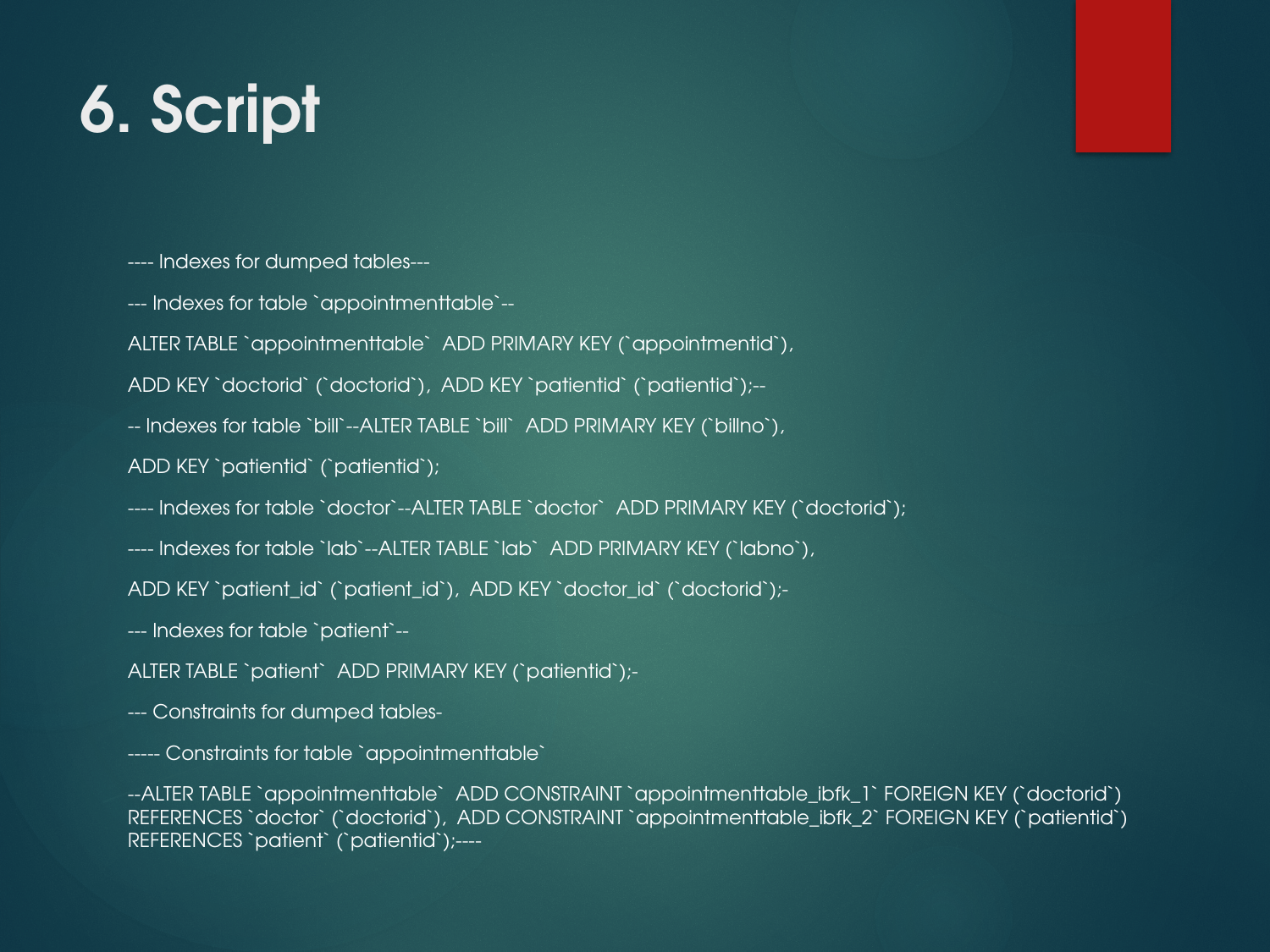

# 6. Script
---- Indexes for dumped tables---
--- Indexes for table `appointmenttable`--
ALTER TABLE `appointmenttable`  ADD PRIMARY KEY (`appointmentid`),
ADD KEY `doctorid` (`doctorid`),  ADD KEY `patientid` (`patientid`);--
-- Indexes for table `bill`--ALTER TABLE `bill`  ADD PRIMARY KEY (`billno`),
ADD KEY `patientid` (`patientid`);
---- Indexes for table `doctor`--ALTER TABLE `doctor`  ADD PRIMARY KEY (`doctorid`);
---- Indexes for table `lab`--ALTER TABLE `lab`  ADD PRIMARY KEY (`labno`),
ADD KEY `patient_id` (`patient_id`),  ADD KEY `doctor_id` (`doctorid`);-
--- Indexes for table `patient`--
ALTER TABLE `patient`  ADD PRIMARY KEY (`patientid`);-
--- Constraints for dumped tables-
----- Constraints for table `appointmenttable`
--ALTER TABLE `appointmenttable`  ADD CONSTRAINT `appointmenttable_ibfk_1` FOREIGN KEY (`doctorid`) REFERENCES `doctor` (`doctorid`),  ADD CONSTRAINT `appointmenttable_ibfk_2` FOREIGN KEY (`patientid`) REFERENCES `patient` (`patientid`);----